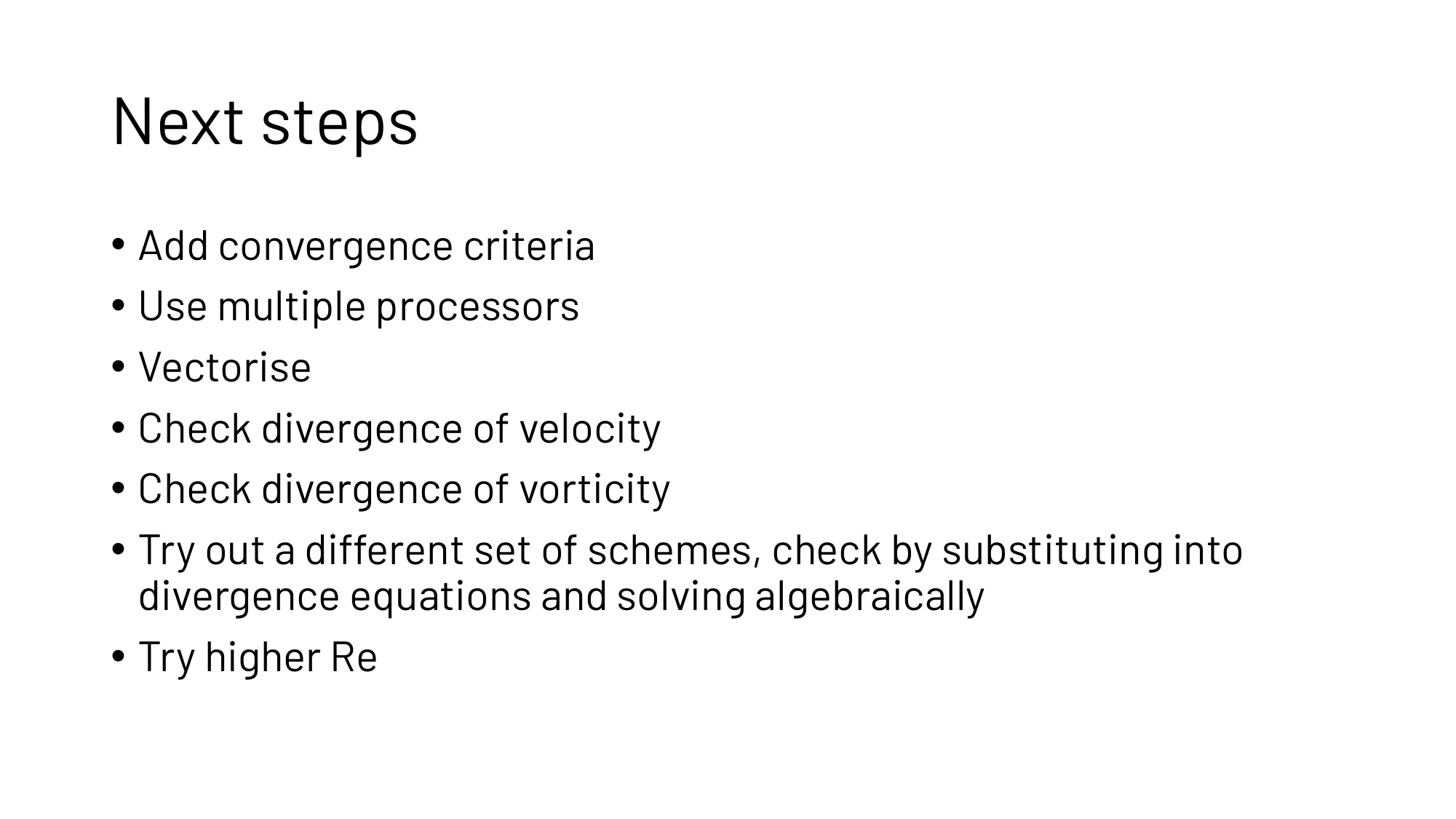

# Next steps
Add convergence criteria
Use multiple processors
Vectorise
Check divergence of velocity
Check divergence of vorticity
Try out a different set of schemes, check by substituting into divergence equations and solving algebraically
Try higher Re